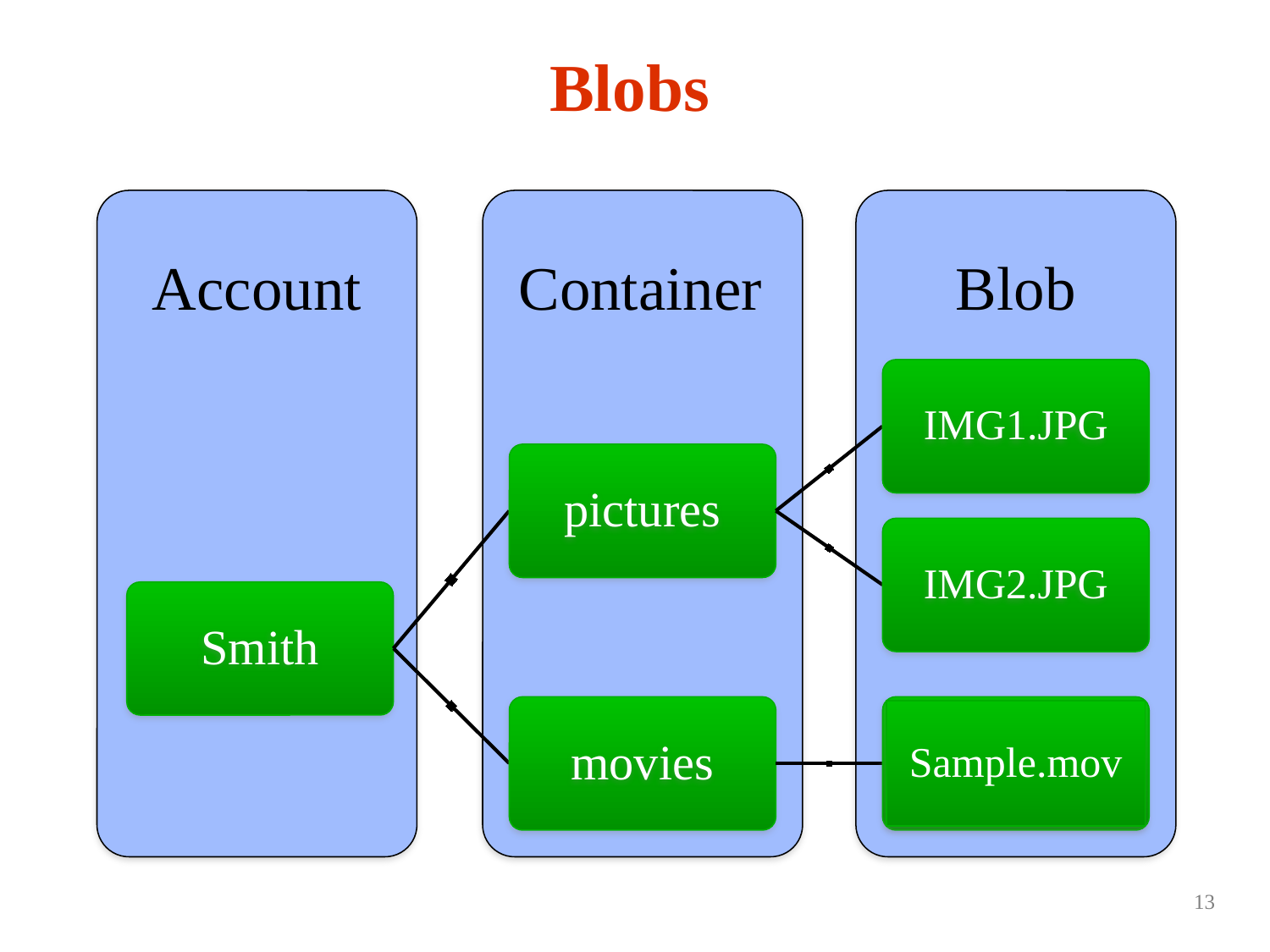

# Blobs

Account
Container

Blob

IMG1.JPG

pictures

IMG2.JPG

Smith

Sample.mov
movies

13